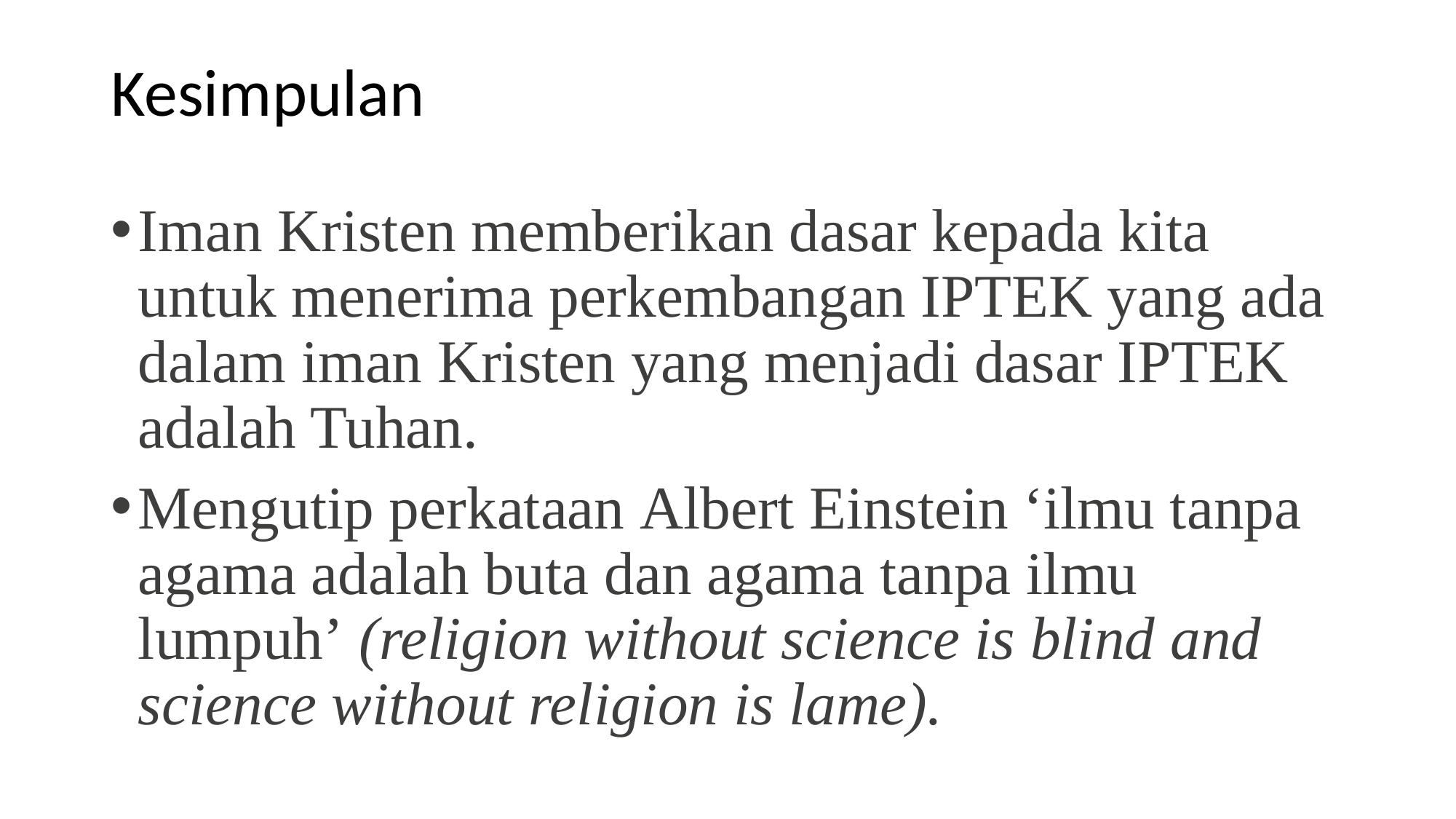

# Kesimpulan
Iman Kristen memberikan dasar kepada kita untuk menerima perkembangan IPTEK yang ada dalam iman Kristen yang menjadi dasar IPTEK adalah Tuhan.
Mengutip perkataan Albert Einstein ‘ilmu tanpa agama adalah buta dan agama tanpa ilmu lumpuh’ (religion without science is blind and science without religion is lame).